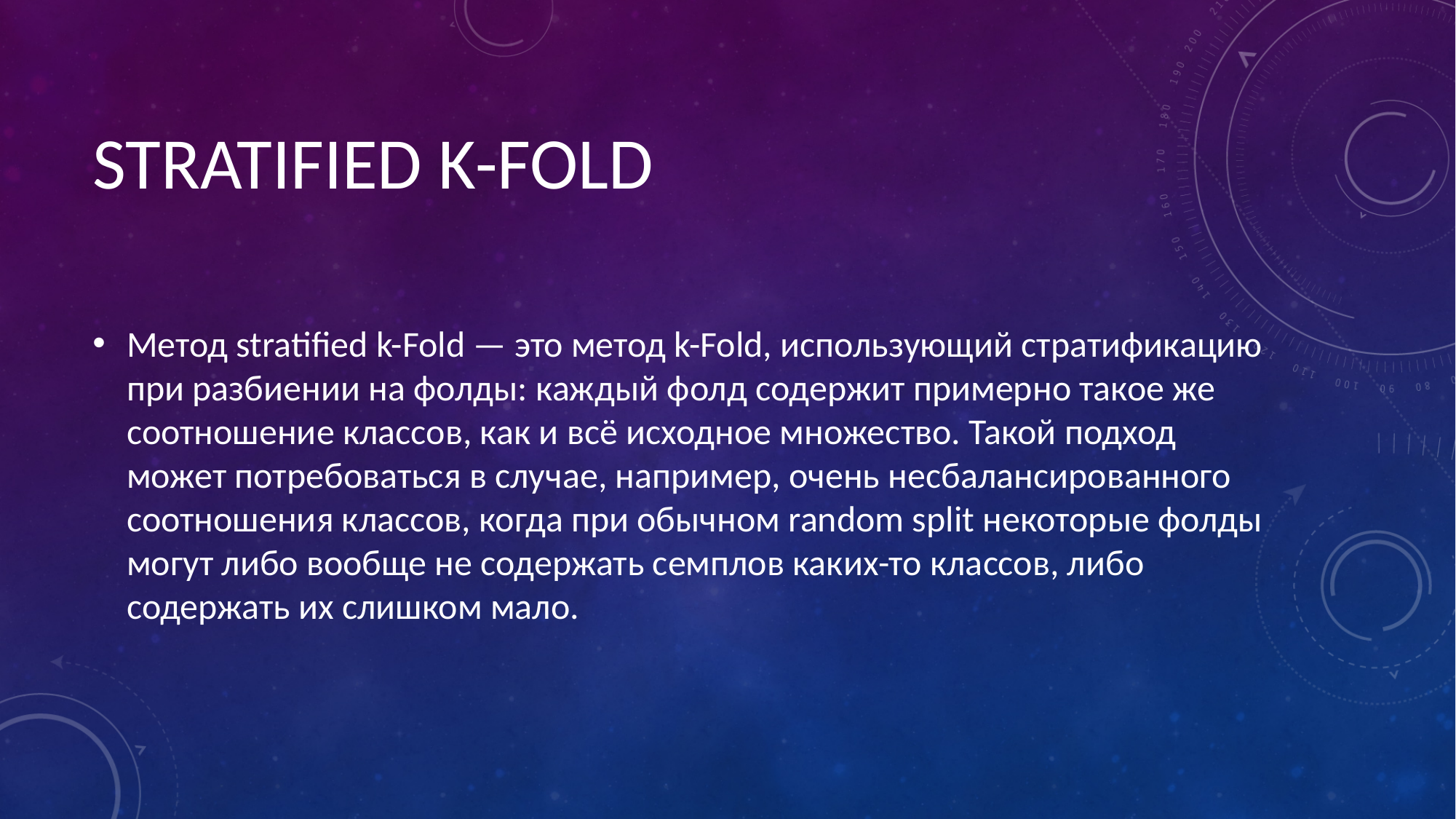

# Stratified k-Fold
Метод stratified k-Fold — это метод k-Fold, использующий стратификацию при разбиении на фолды: каждый фолд содержит примерно такое же соотношение классов, как и всё исходное множество. Такой подход может потребоваться в случае, например, очень несбалансированного соотношения классов, когда при обычном random split некоторые фолды могут либо вообще не содержать семплов каких-то классов, либо содержать их слишком мало.